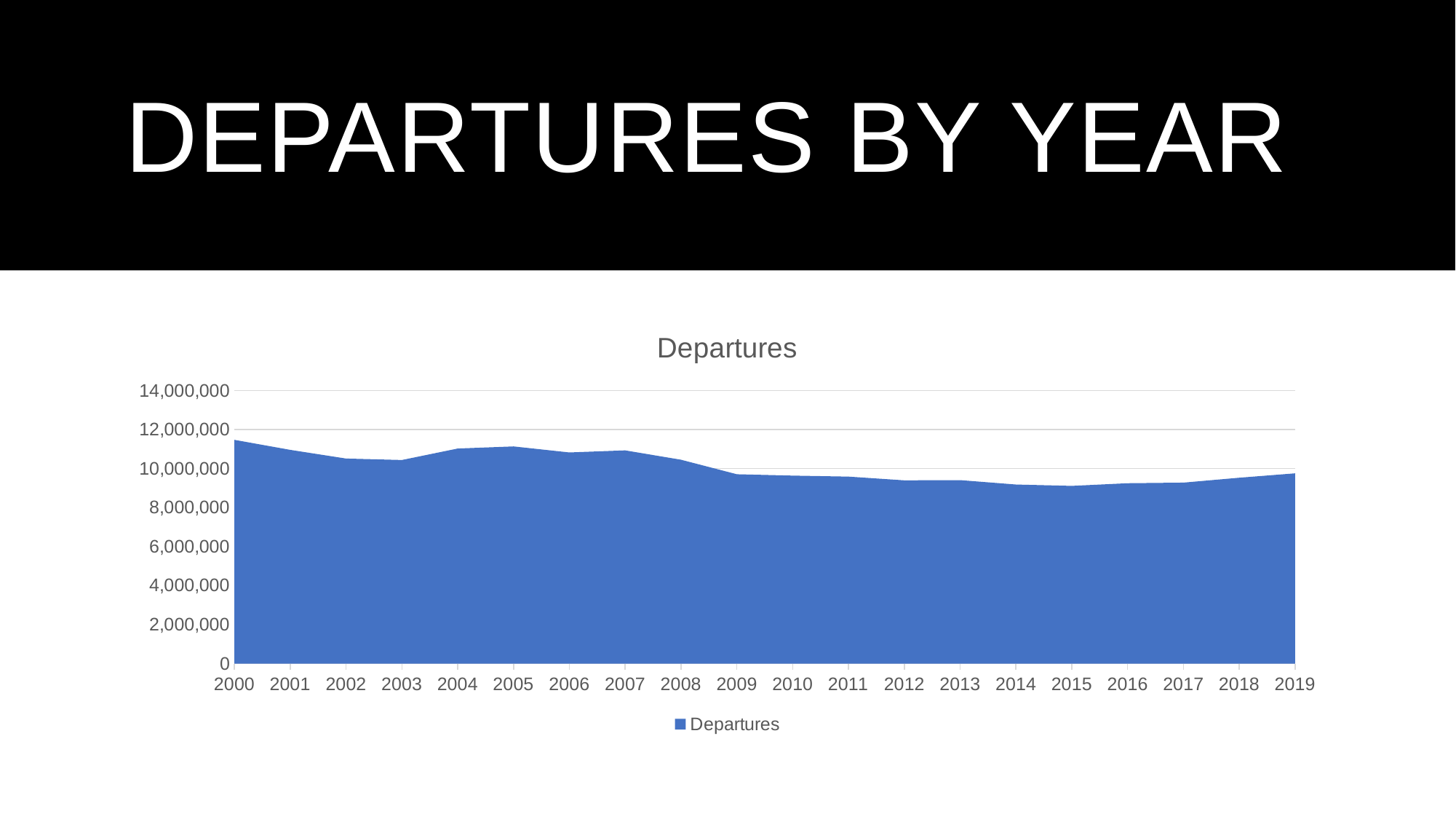

# Departures by year

### Chart:

| Category | Departures |
|---|---|
| 2000 | 11468229.0 |
| 2001 | 10954832.0 |
| 2002 | 10508473.0 |
| 2003 | 10433164.0 |
| 2004 | 11023128.0 |
| 2005 | 11130407.0 |
| 2006 | 10820915.0 |
| 2007 | 10928432.0 |
| 2008 | 10448133.0 |
| 2009 | 9705056.0 |
| 2010 | 9633846.0 |
| 2011 | 9583947.0 |
| 2012 | 9390678.0 |
| 2013 | 9401896.0 |
| 2014 | 9178736.0 |
| 2015 | 9107171.0 |
| 2016 | 9242998.0 |
| 2017 | 9274238.0 |
| 2018 | 9526103.0 |
| 2019 | 9751448.0 |